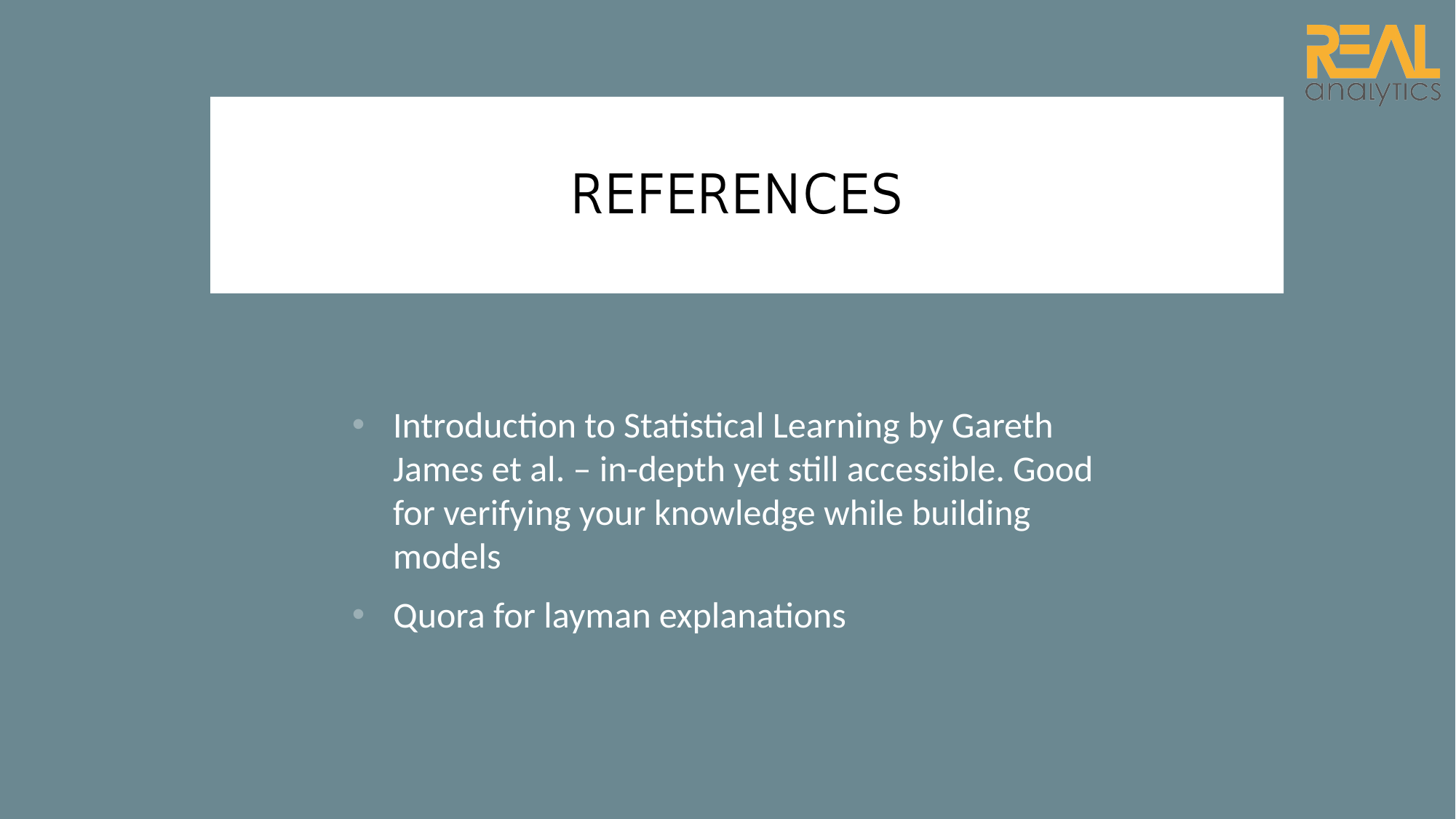

# References

Introduction to Statistical Learning by Gareth James et al. – in-depth yet still accessible. Good for verifying your knowledge while building models
Quora for layman explanations